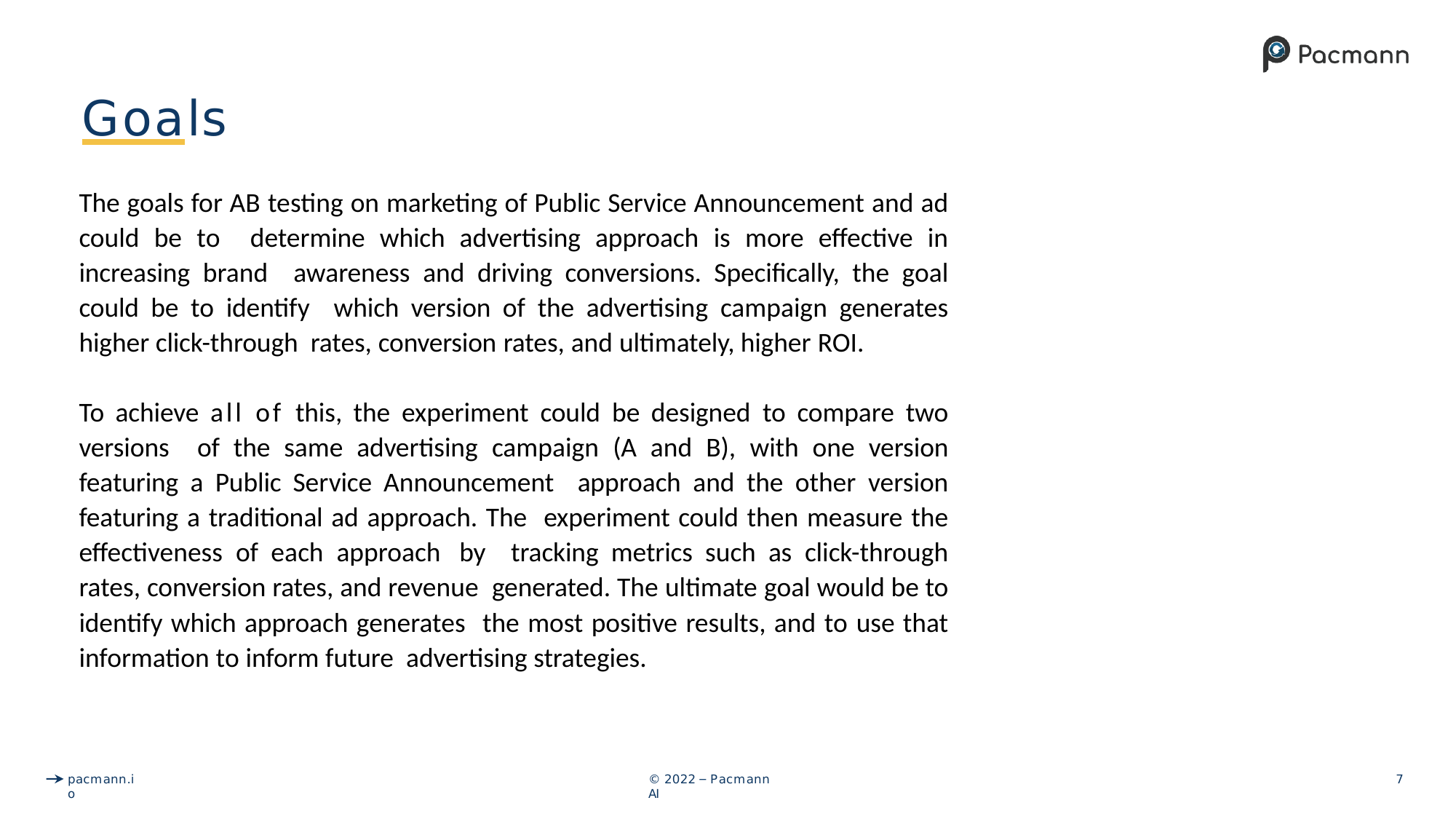

# Goals
The goals for AB testing on marketing of Public Service Announcement and ad could be to  determine which advertising approach is more effective in increasing brand  awareness and driving conversions. Specifically, the goal could be to identify  which version of the advertising campaign generates higher click-through  rates, conversion rates, and ultimately, higher ROI.

To achieve all of this, the experiment could be designed to compare two versions  of the same advertising campaign (A and B), with one version featuring a Public Service Announcement  approach and the other version featuring a traditional ad approach. The  experiment could then measure the effectiveness of each approach by  tracking metrics such as click-through rates, conversion rates, and revenue  generated. The ultimate goal would be to identify which approach generates  the most positive results, and to use that information to inform future  advertising strategies.
pacmann.io
© 2022 – Pacmann AI
7